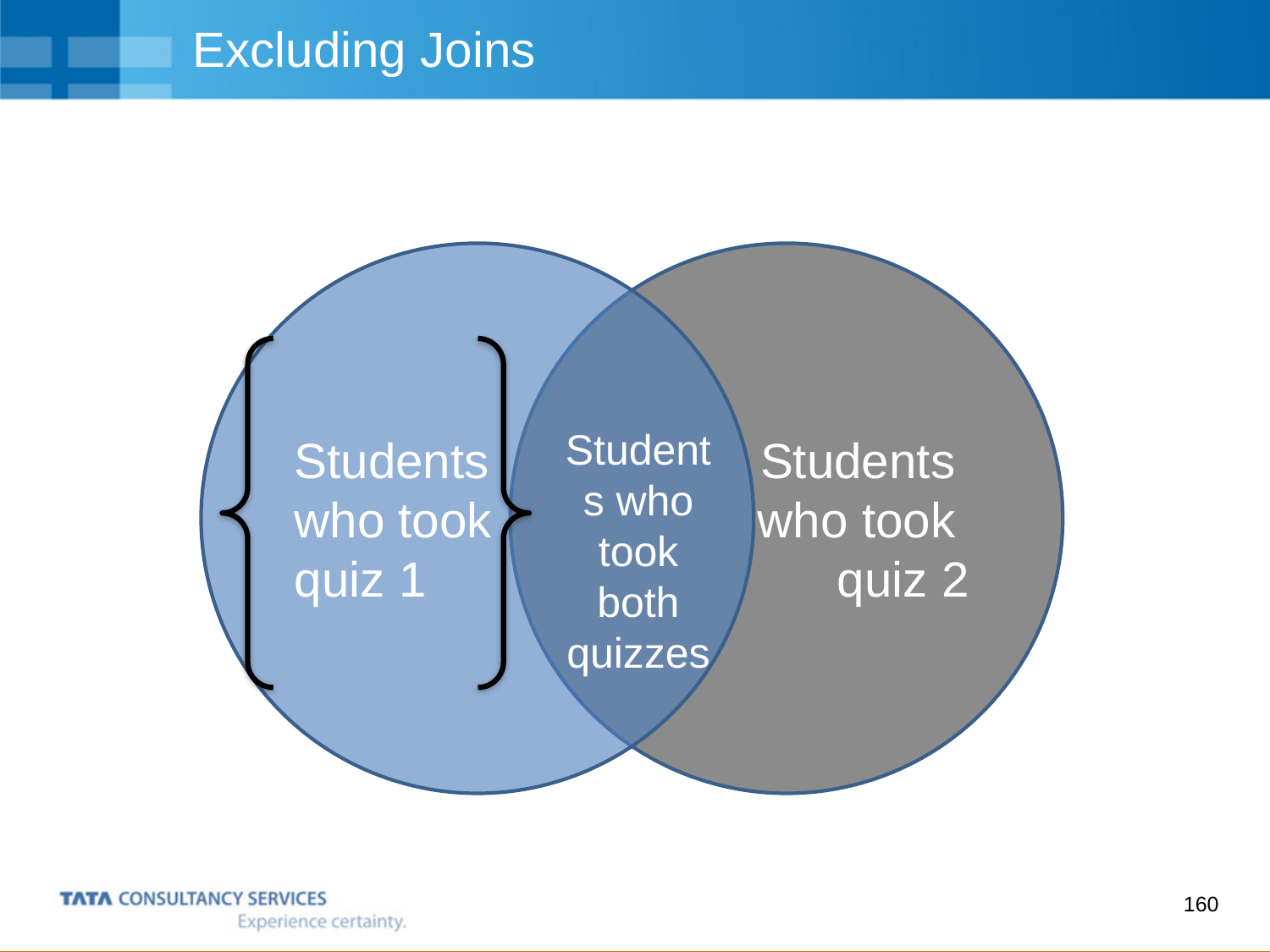

# Excluding Joins
Students
who took
quiz 1
Students
who took
quiz 2

Students who took both quizzes